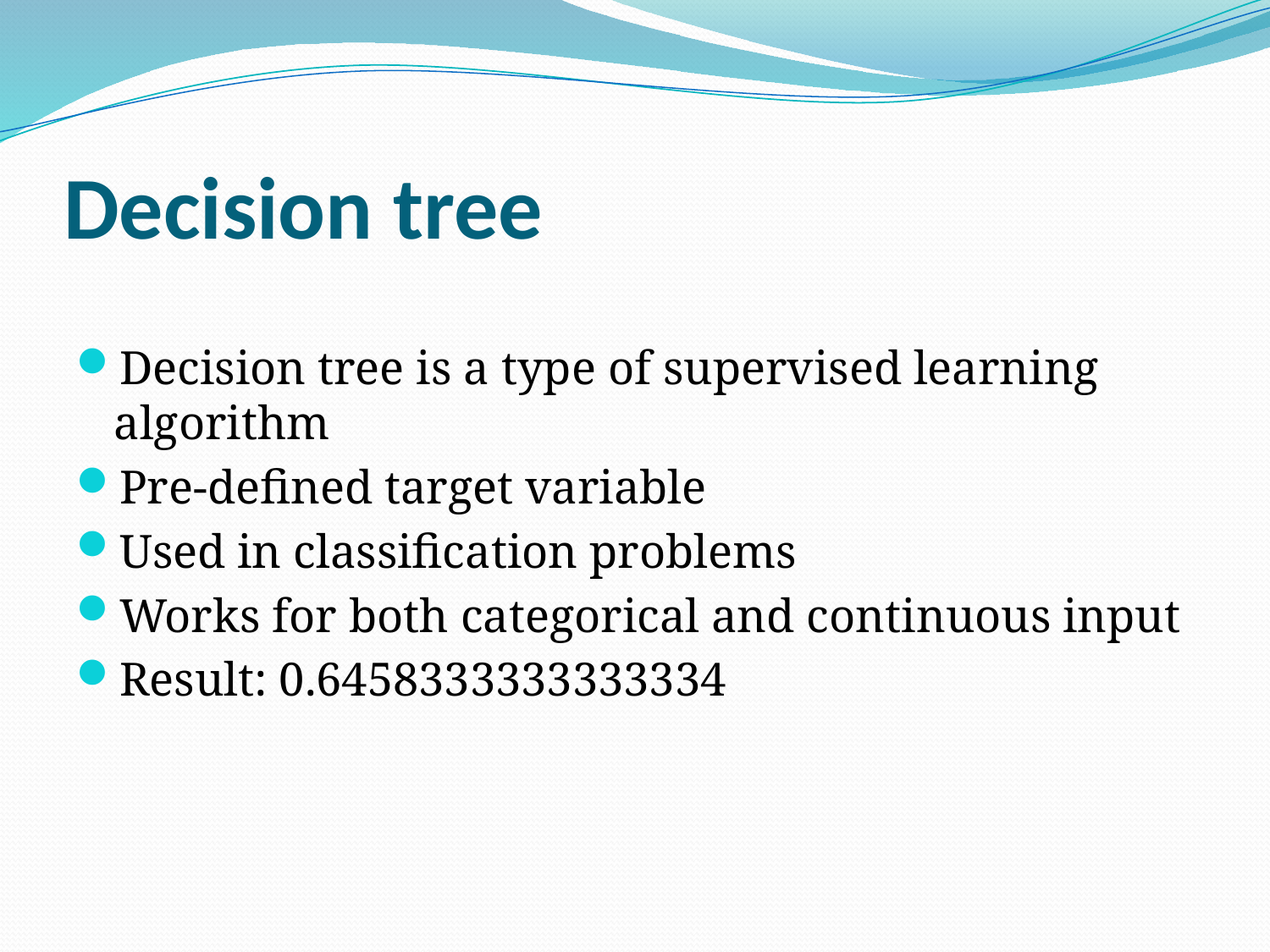

# Decision tree

Decision tree is a type of supervised learning algorithm
Pre-defined target variable
Used in classification problems
Works for both categorical and continuous input
Result: 0.6458333333333334